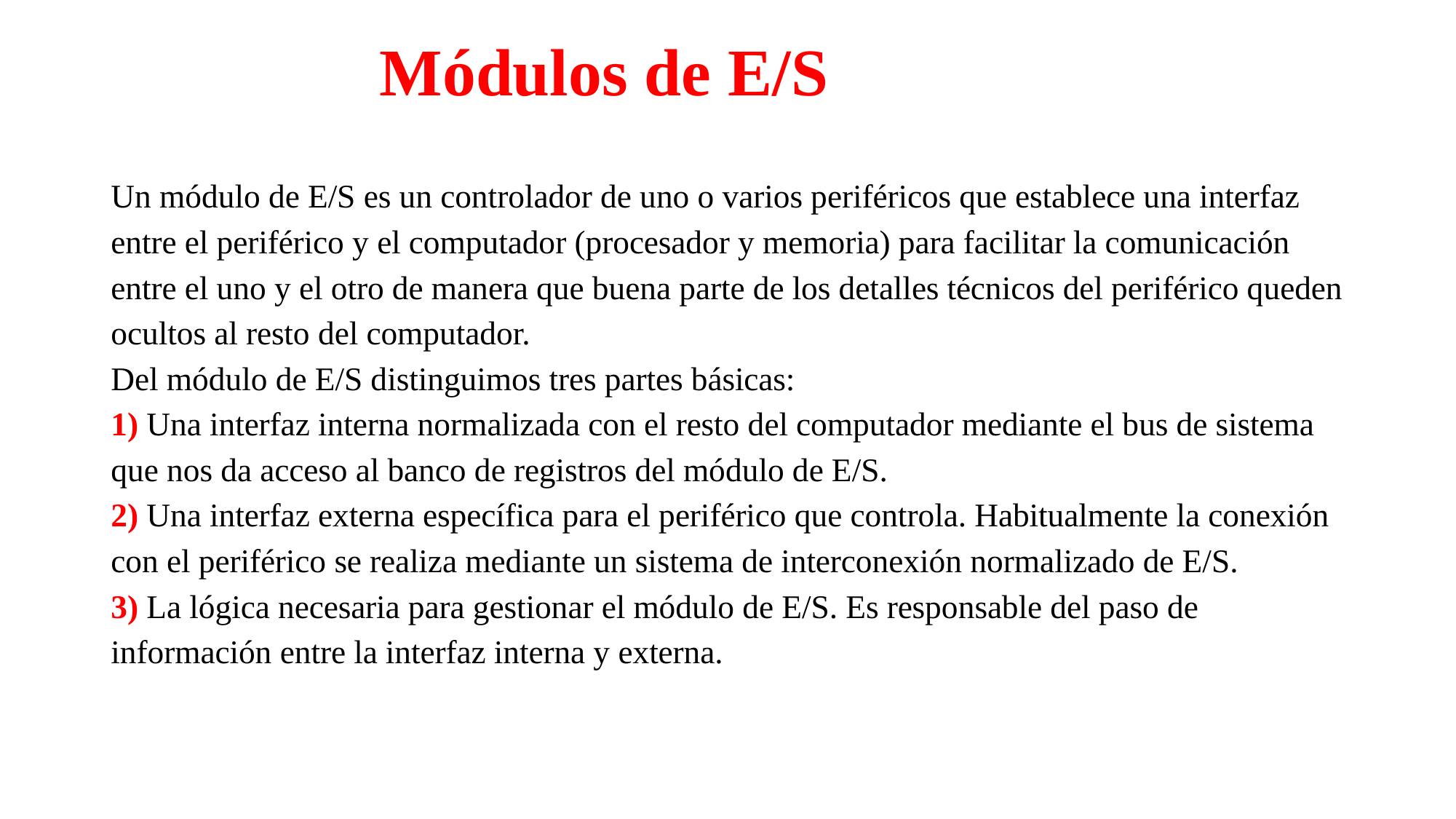

# Módulos de E/S
Un módulo de E/S es un controlador de uno o varios periféricos que establece una interfaz
entre el periférico y el computador (procesador y memoria) para facilitar la comunicación
entre el uno y el otro de manera que buena parte de los detalles técnicos del periférico queden
ocultos al resto del computador.
Del módulo de E/S distinguimos tres partes básicas:
1) Una interfaz interna normalizada con el resto del computador mediante el bus de sistema
que nos da acceso al banco de registros del módulo de E/S.
2) Una interfaz externa específica para el periférico que controla. Habitualmente la conexión
con el periférico se realiza mediante un sistema de interconexión normalizado de E/S.
3) La lógica necesaria para gestionar el módulo de E/S. Es responsable del paso de
información entre la interfaz interna y externa.